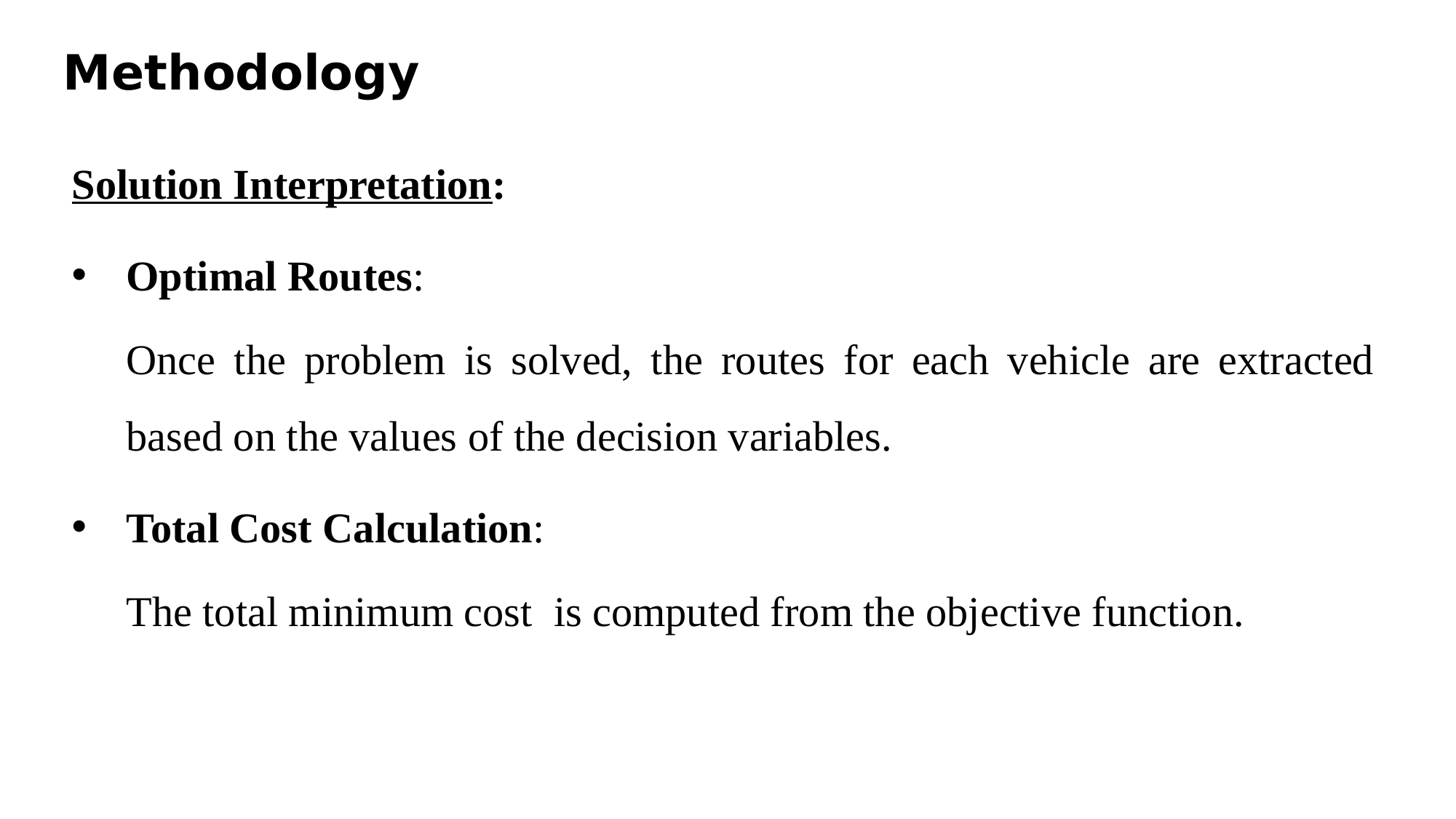

# Methodology
Solution Interpretation:
Optimal Routes:
Once the problem is solved, the routes for each vehicle are extracted based on the values of the decision variables.
Total Cost Calculation:
The total minimum cost  is computed from the objective function.